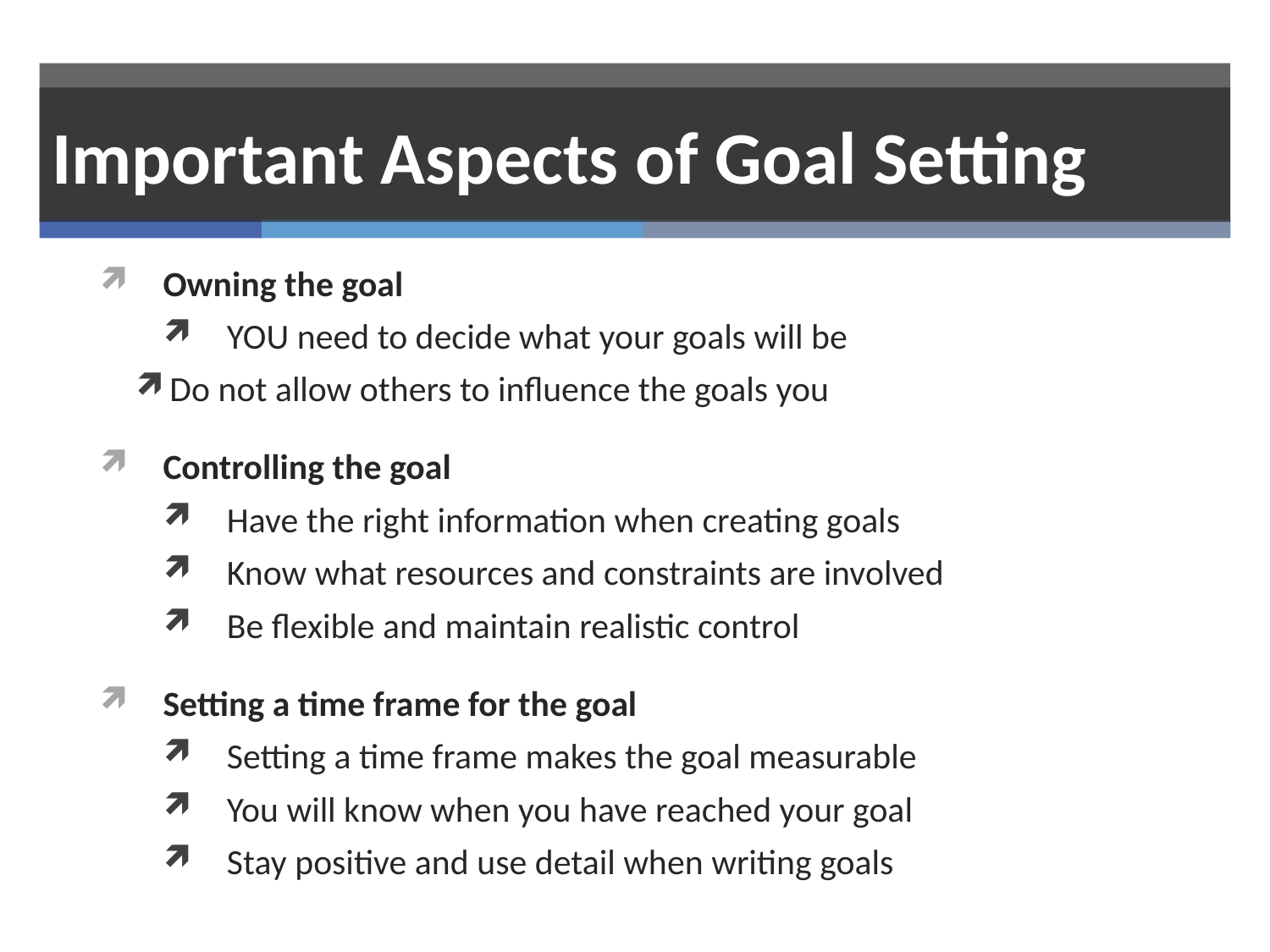

# Important Aspects of Goal Setting
Owning the goal
YOU need to decide what your goals will be
Do not allow others to influence the goals you
Controlling the goal
Have the right information when creating goals
Know what resources and constraints are involved
Be flexible and maintain realistic control
Setting a time frame for the goal
Setting a time frame makes the goal measurable
You will know when you have reached your goal
Stay positive and use detail when writing goals